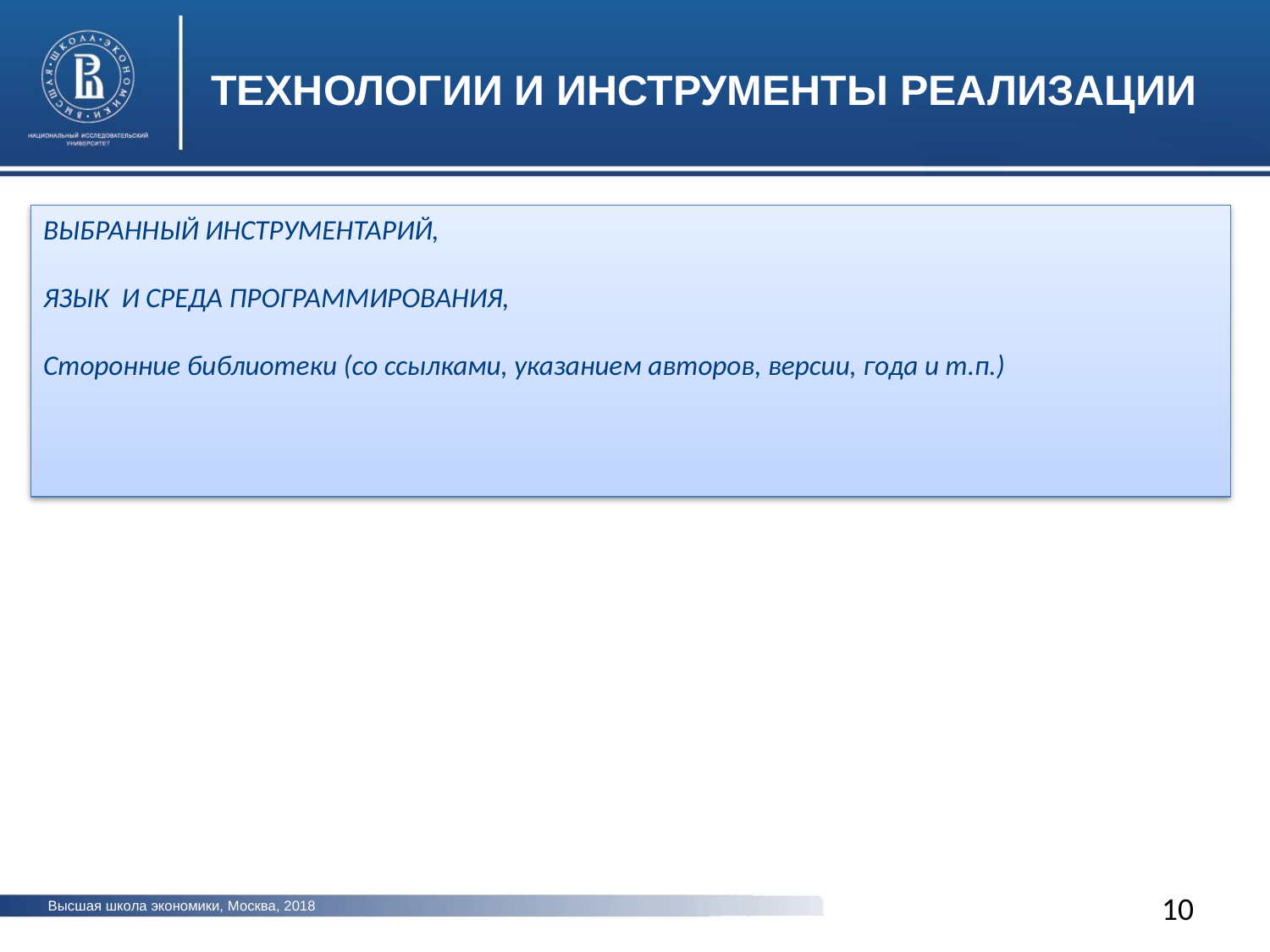

ТЕХНОЛОГИИ И ИНСТРУМЕНТЫ РЕАЛИЗАЦИИ
ВЫБРАННЫЙ ИНСТРУМЕНТАРИЙ,

ЯЗЫК  И СРЕДА ПРОГРАММИРОВАНИЯ,

Сторонние библиотеки (со ссылками, указанием авторов, версии, года и т.п.)

фото
фото
фото
10
Высшая школа экономики, Москва, 2018